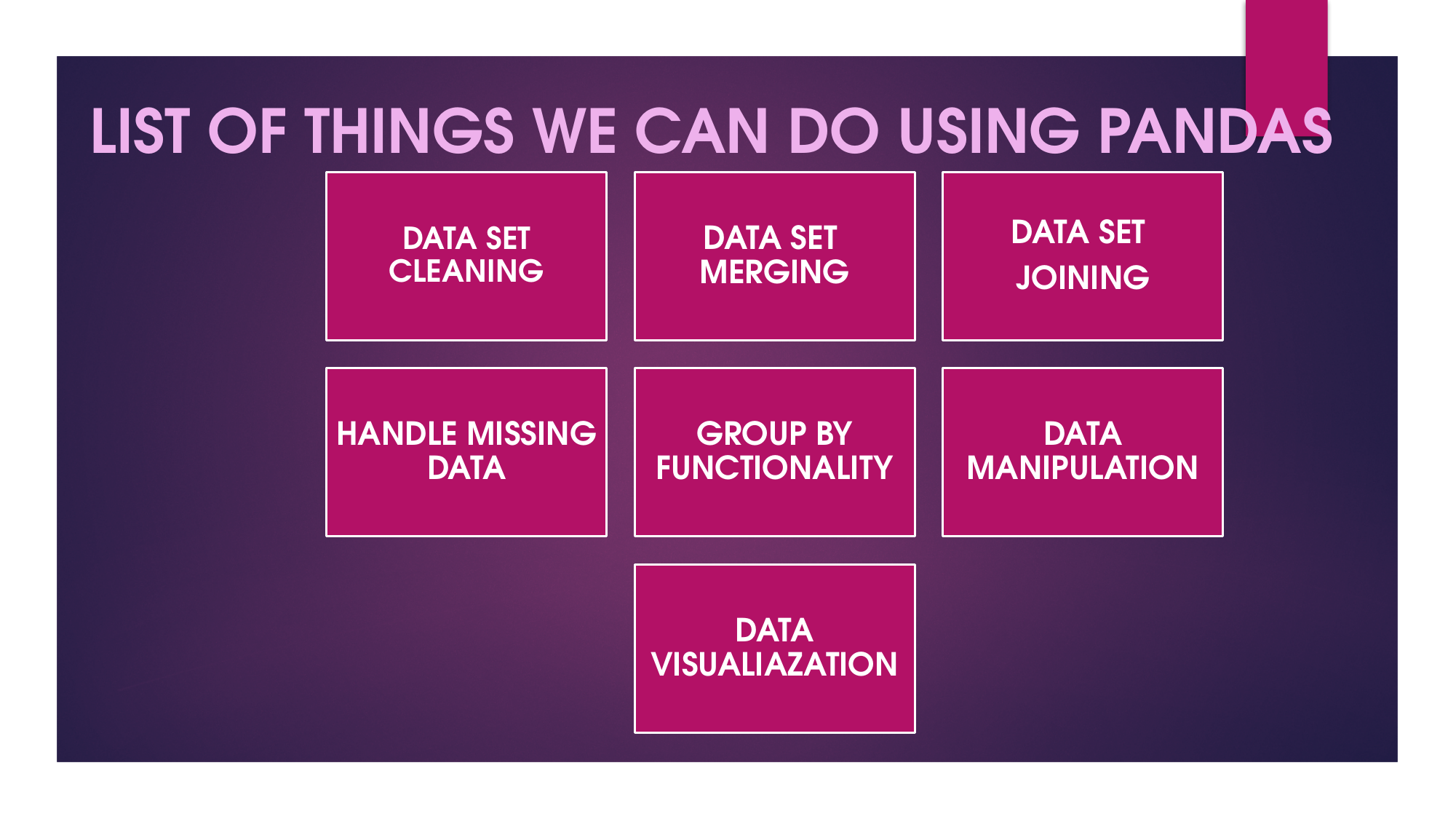

LIST OF THINGS WE CAN DO USING PANDAS
DATA SET CLEANING
DATA SET  MERGING
DATA SET
JOINING
HANDLE MISSING DATA
GROUP BY FUNCTIONALITY
DATA MANIPULATION
DATA VISUALIAZATION